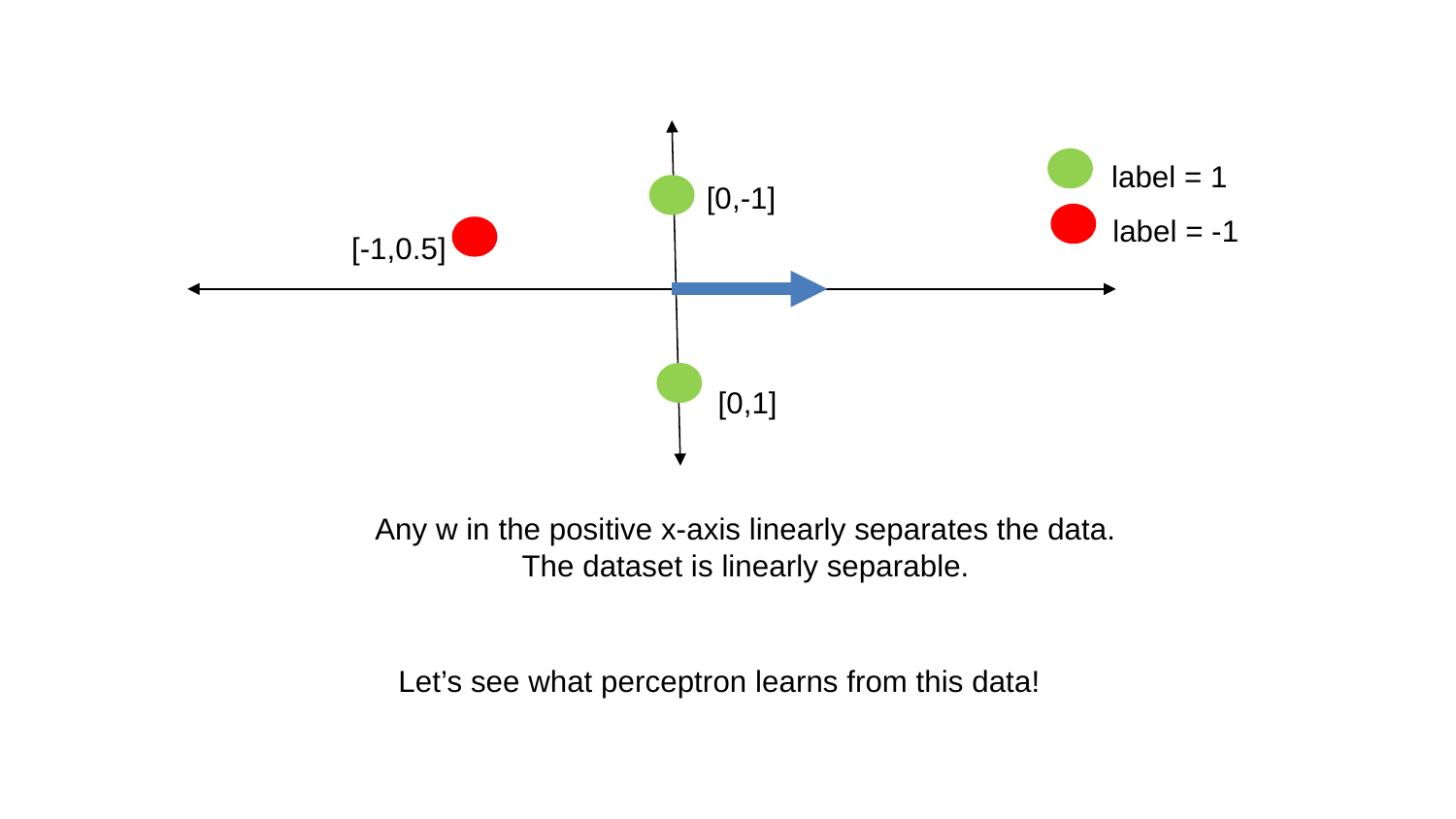

label = 1
[0,-1]

label = -1

[-1,0.5]

[0,1]
Any w in the positive x-axis linearly separates the data.
The dataset is linearly separable.
Let’s see what perceptron learns from this data!